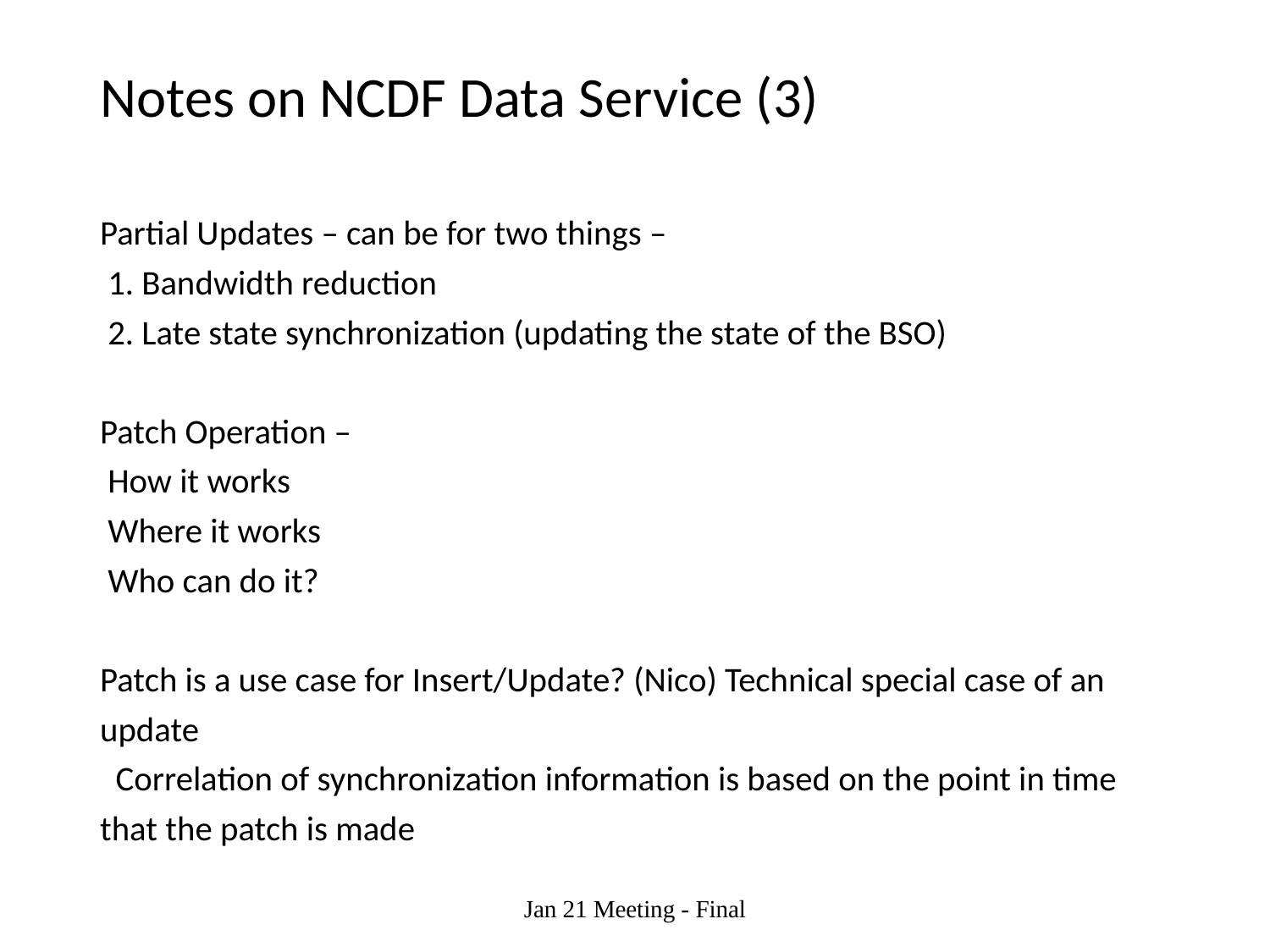

# Notes on NCDF Data Service (3)
Partial Updates – can be for two things –
 1. Bandwidth reduction
 2. Late state synchronization (updating the state of the BSO)

Patch Operation –
 How it works
 Where it works
 Who can do it?

Patch is a use case for Insert/Update? (Nico) Technical special case of an update
  Correlation of synchronization information is based on the point in time that the patch is made

Jan 21 Meeting - Final